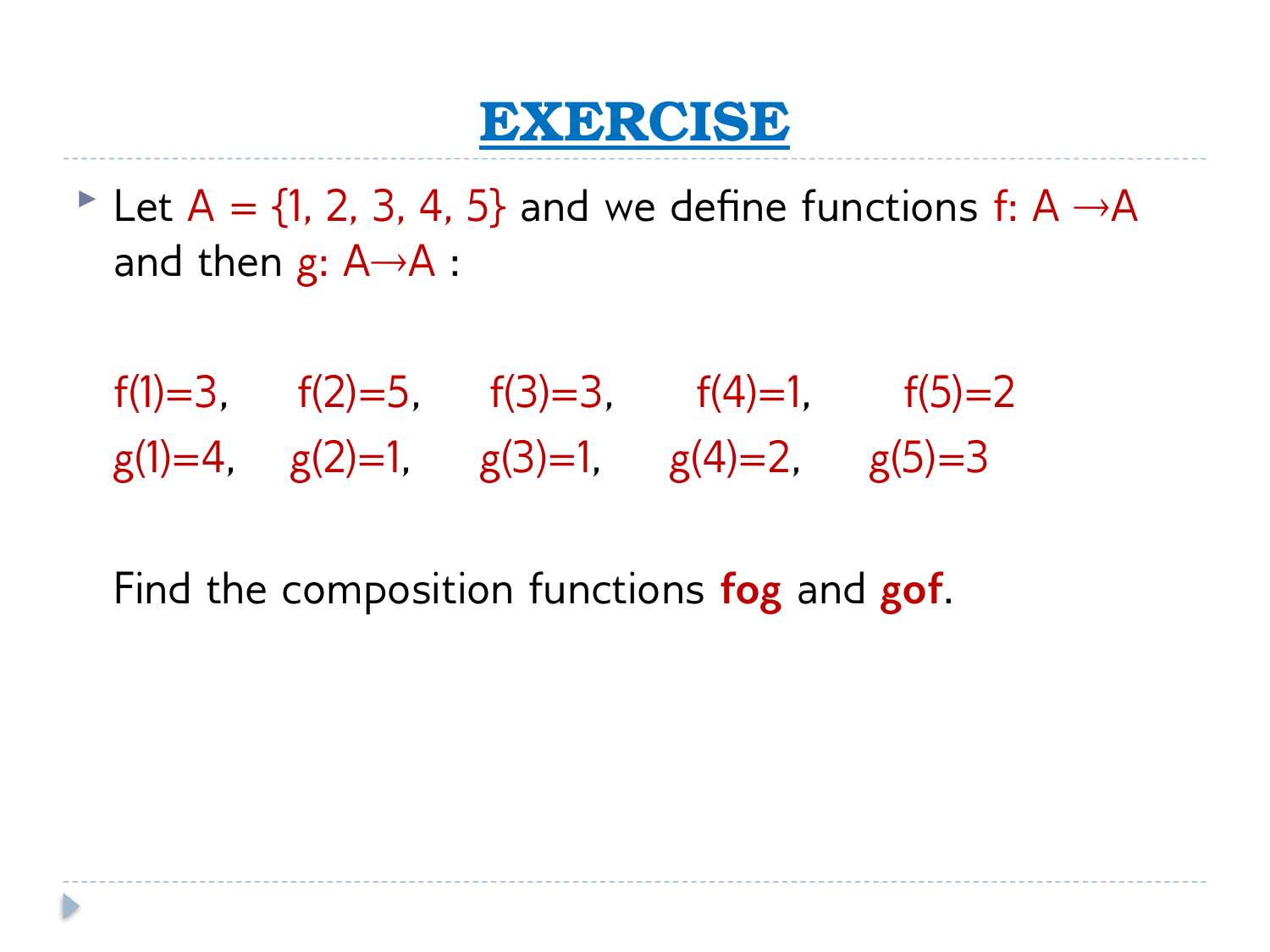

# EXERCISE
Let A = {1, 2, 3, 4, 5} and we define functions f: A →A and then g: A→A :

	f(1)=3,     f(2)=5,     f(3)=3,      f(4)=1,	  f(5)=2
	g(1)=4,    g(2)=1,     g(3)=1,     g(4)=2,     g(5)=3

	Find the composition functions fog and gof.